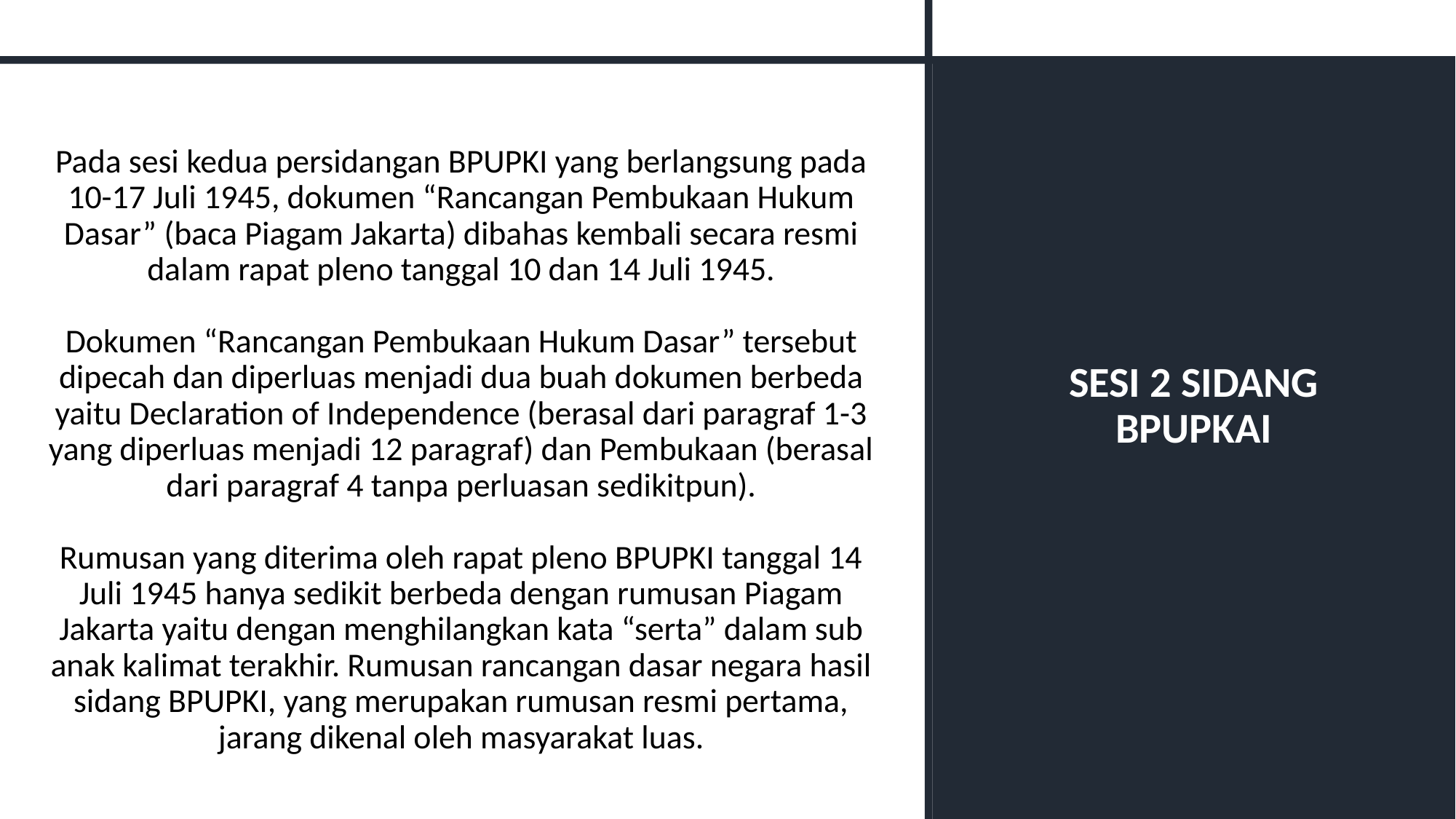

Pada sesi kedua persidangan BPUPKI yang berlangsung pada 10-17 Juli 1945, dokumen “Rancangan Pembukaan Hukum Dasar” (baca Piagam Jakarta) dibahas kembali secara resmi dalam rapat pleno tanggal 10 dan 14 Juli 1945.
Dokumen “Rancangan Pembukaan Hukum Dasar” tersebut dipecah dan diperluas menjadi dua buah dokumen berbeda yaitu Declaration of Independence (berasal dari paragraf 1-3 yang diperluas menjadi 12 paragraf) dan Pembukaan (berasal dari paragraf 4 tanpa perluasan sedikitpun).
Rumusan yang diterima oleh rapat pleno BPUPKI tanggal 14 Juli 1945 hanya sedikit berbeda dengan rumusan Piagam Jakarta yaitu dengan menghilangkan kata “serta” dalam sub anak kalimat terakhir. Rumusan rancangan dasar negara hasil sidang BPUPKI, yang merupakan rumusan resmi pertama, jarang dikenal oleh masyarakat luas.
# SESI 2 SIDANG BPUPKAI